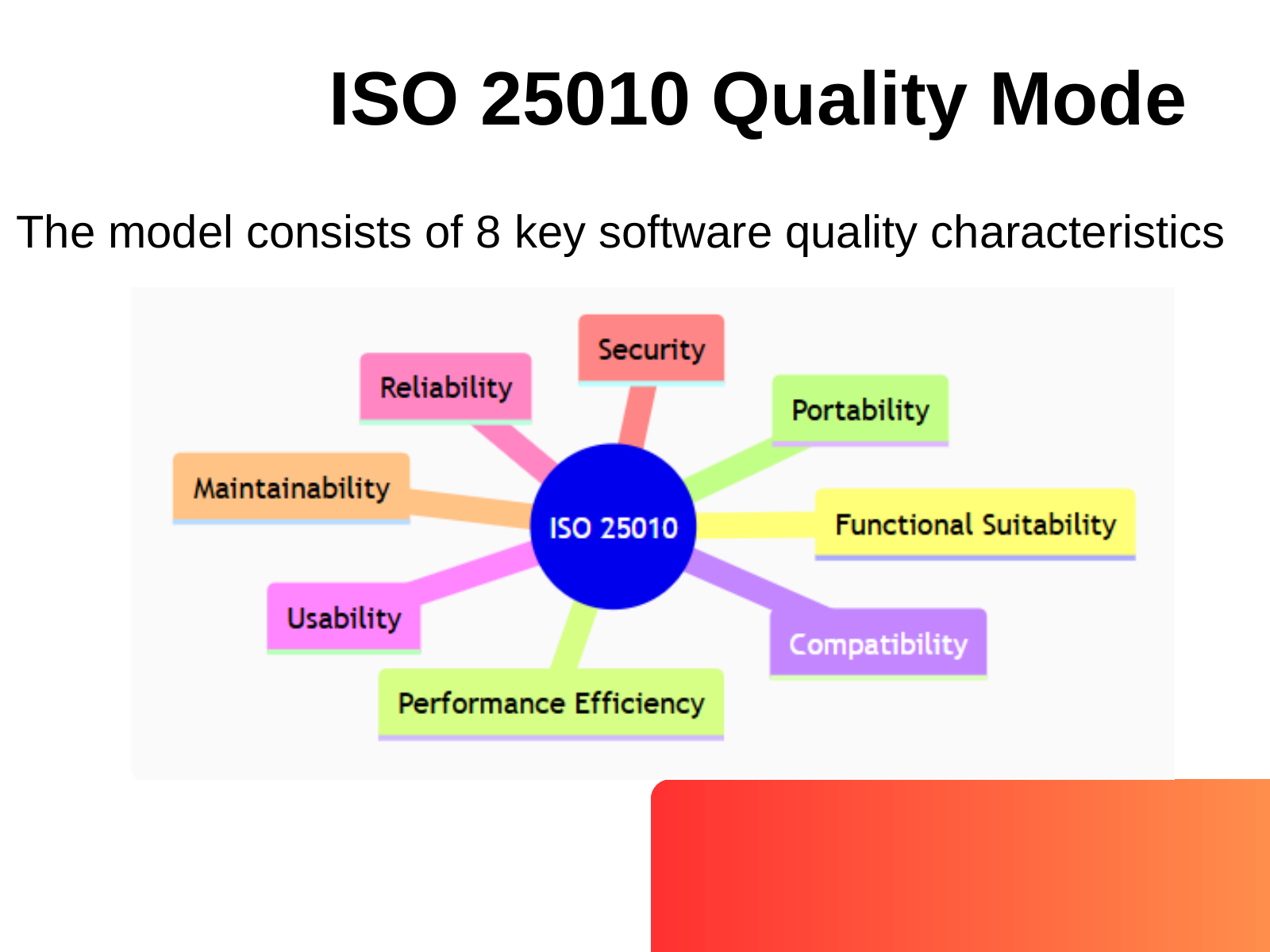

ISO 25010 Quality Mode

The model consists of 8 key software quality characteristics